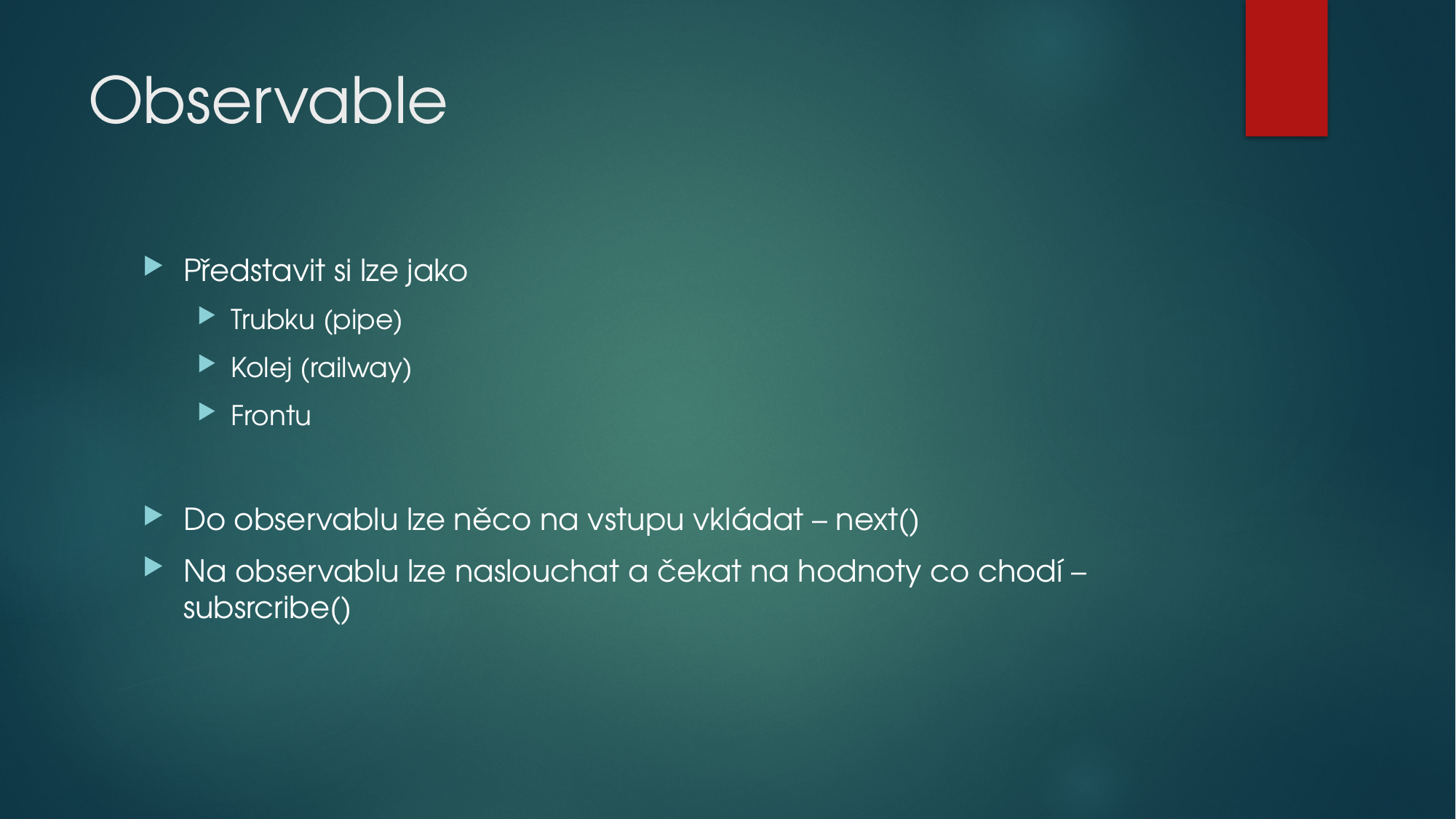

# Observable
Představit si lze jako
Trubku (pipe)
Kolej (railway)
Frontu

Do observablu lze něco na vstupu vkládat – next()
Na observablu lze naslouchat a čekat na hodnoty co chodí – subsrcribe()